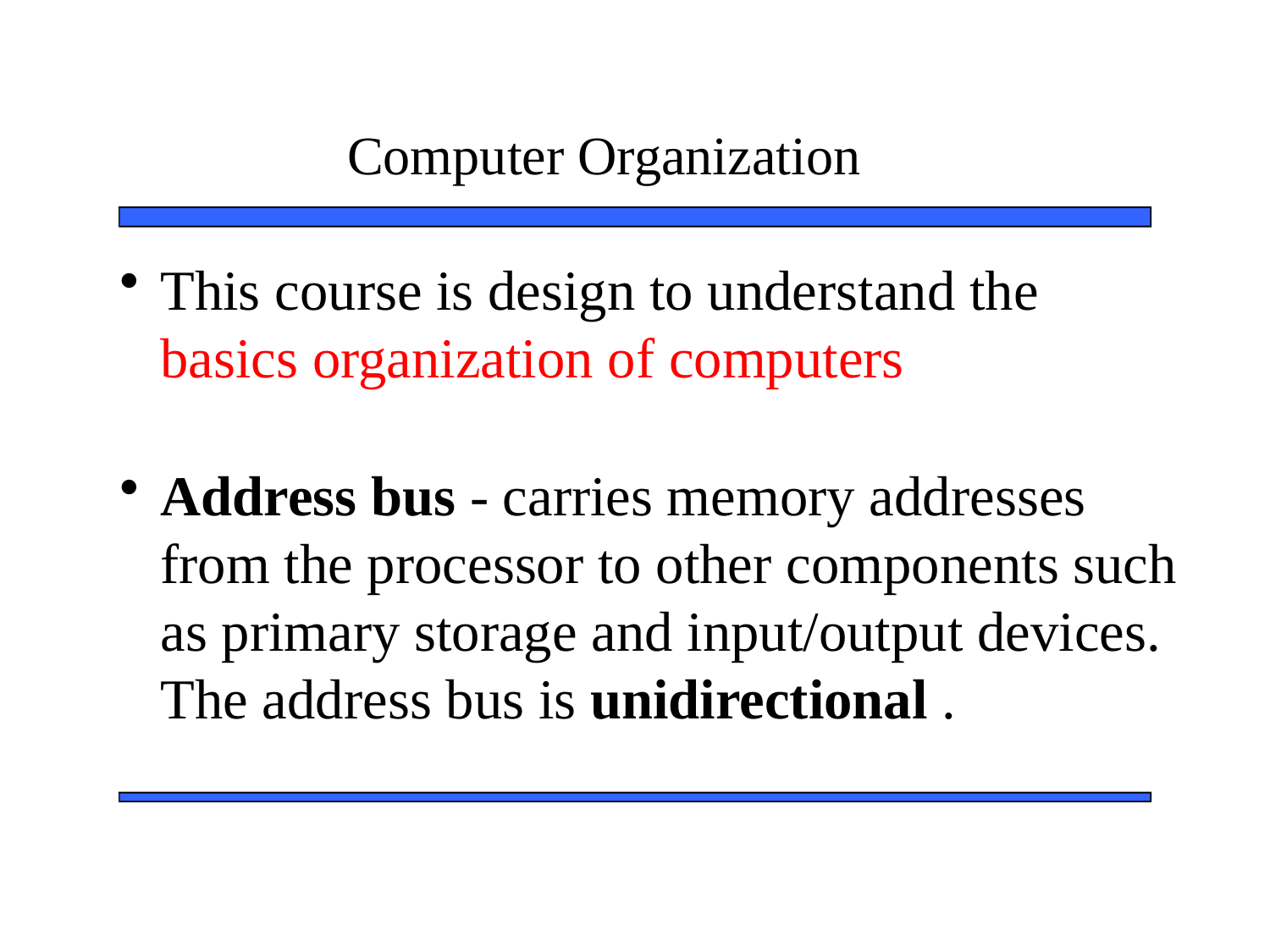

# Computer Organization
This course is design to understand the basics organization of computers

Address bus - carries memory addresses from the processor to other components such as primary storage and input/output devices. The address bus is unidirectional .